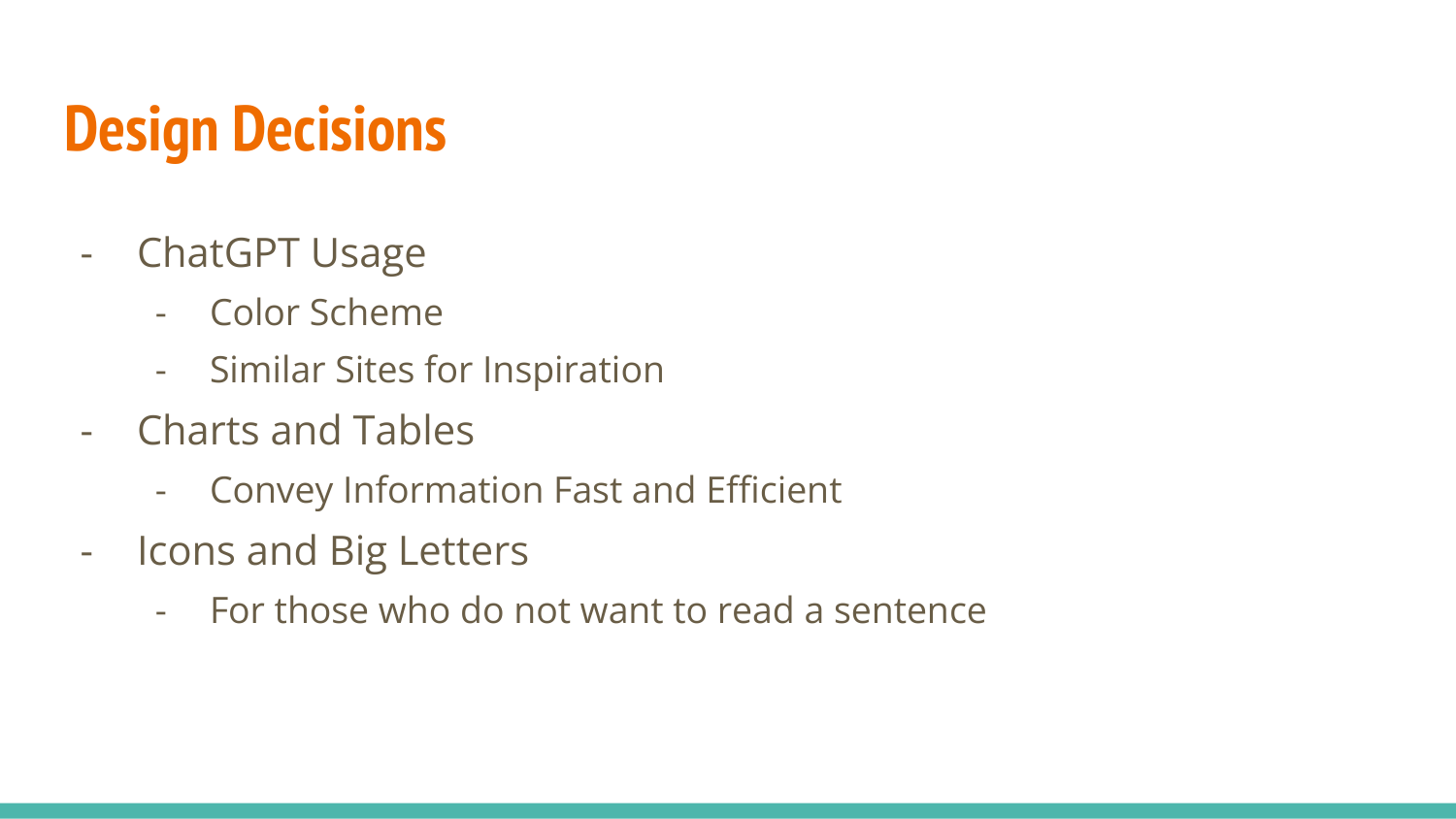

# Design Decisions
ChatGPT Usage
Color Scheme
Similar Sites for Inspiration
Charts and Tables
Convey Information Fast and Efficient
Icons and Big Letters
For those who do not want to read a sentence